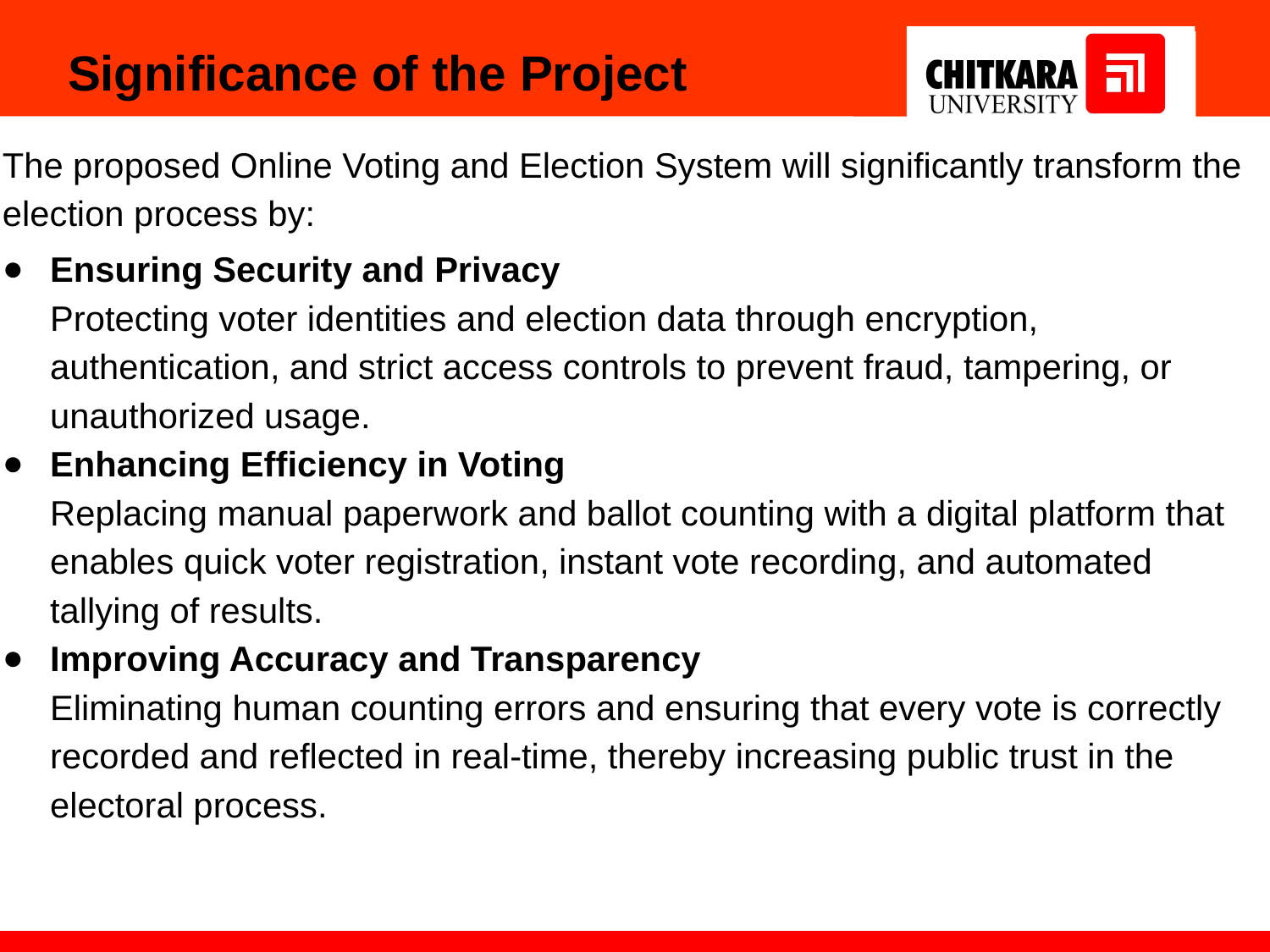

Significance of the Project
The proposed Online Voting and Election System will significantly transform the election process by:
Ensuring Security and Privacy
Protecting voter identities and election data through encryption, authentication, and strict access controls to prevent fraud, tampering, or unauthorized usage.
Enhancing Efficiency in Voting
Replacing manual paperwork and ballot counting with a digital platform that enables quick voter registration, instant vote recording, and automated tallying of results.
Improving Accuracy and Transparency
Eliminating human counting errors and ensuring that every vote is correctly recorded and reflected in real-time, thereby increasing public trust in the electoral process.